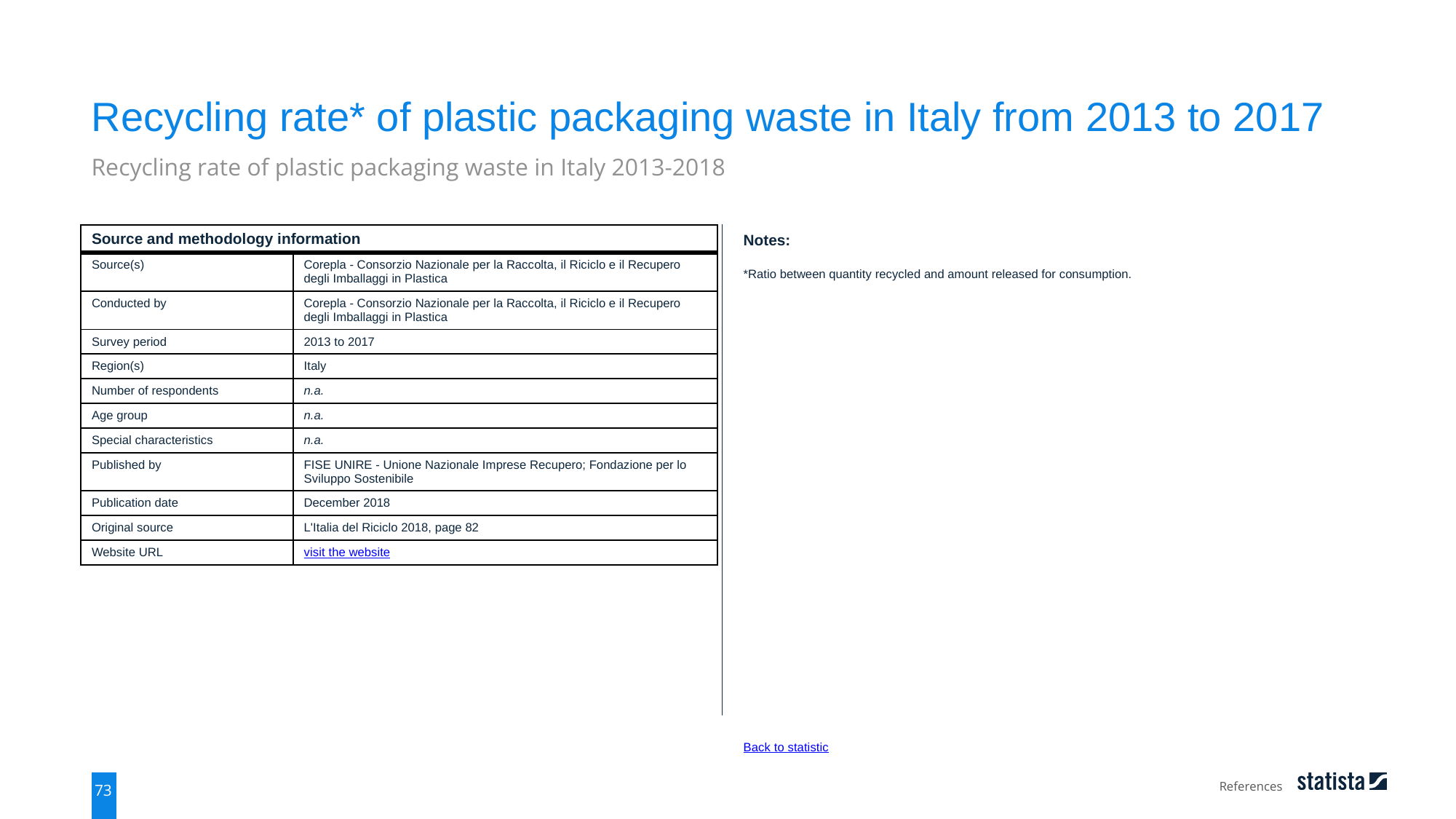

Recycling rate* of plastic packaging waste in Italy from 2013 to 2017
Recycling rate of plastic packaging waste in Italy 2013-2018
| Source and methodology information |  |
| --- | --- |
| Source(s) | Corepla - Consorzio Nazionale per la Raccolta, il Riciclo e il Recupero degli Imballaggi in Plastica |
| Conducted by | Corepla - Consorzio Nazionale per la Raccolta, il Riciclo e il Recupero degli Imballaggi in Plastica |
| Survey period | 2013 to 2017 |
| Region(s) | Italy |
| Number of respondents | n.a. |
| Age group | n.a. |
| Special characteristics | n.a. |
| Published by | FISE UNIRE - Unione Nazionale Imprese Recupero; Fondazione per lo Sviluppo Sostenibile |
| Publication date | December 2018 |
| Original source | L'Italia del Riciclo 2018, page 82 |
| Website URL | visit the website |

Notes:

*Ratio between quantity recycled and amount released for consumption.
Back to statistic
References

73